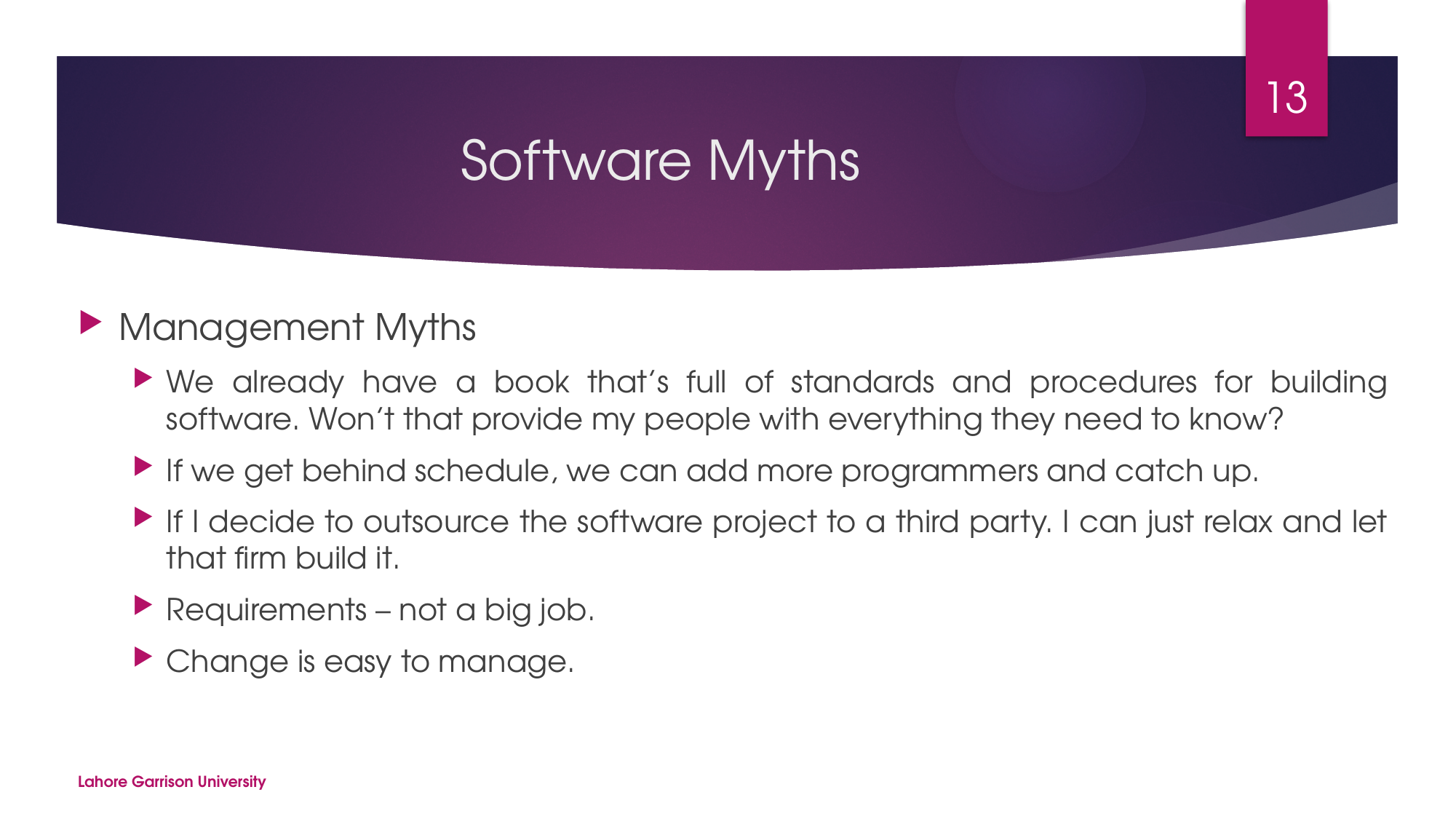

13
# Software Myths
Management Myths
We already have a book that’s full of standards and procedures for building software. Won’t that provide my people with everything they need to know?
If we get behind schedule, we can add more programmers and catch up.
If I decide to outsource the software project to a third party. I can just relax and let that firm build it.
Requirements – not a big job.
Change is easy to manage.
Lahore Garrison University